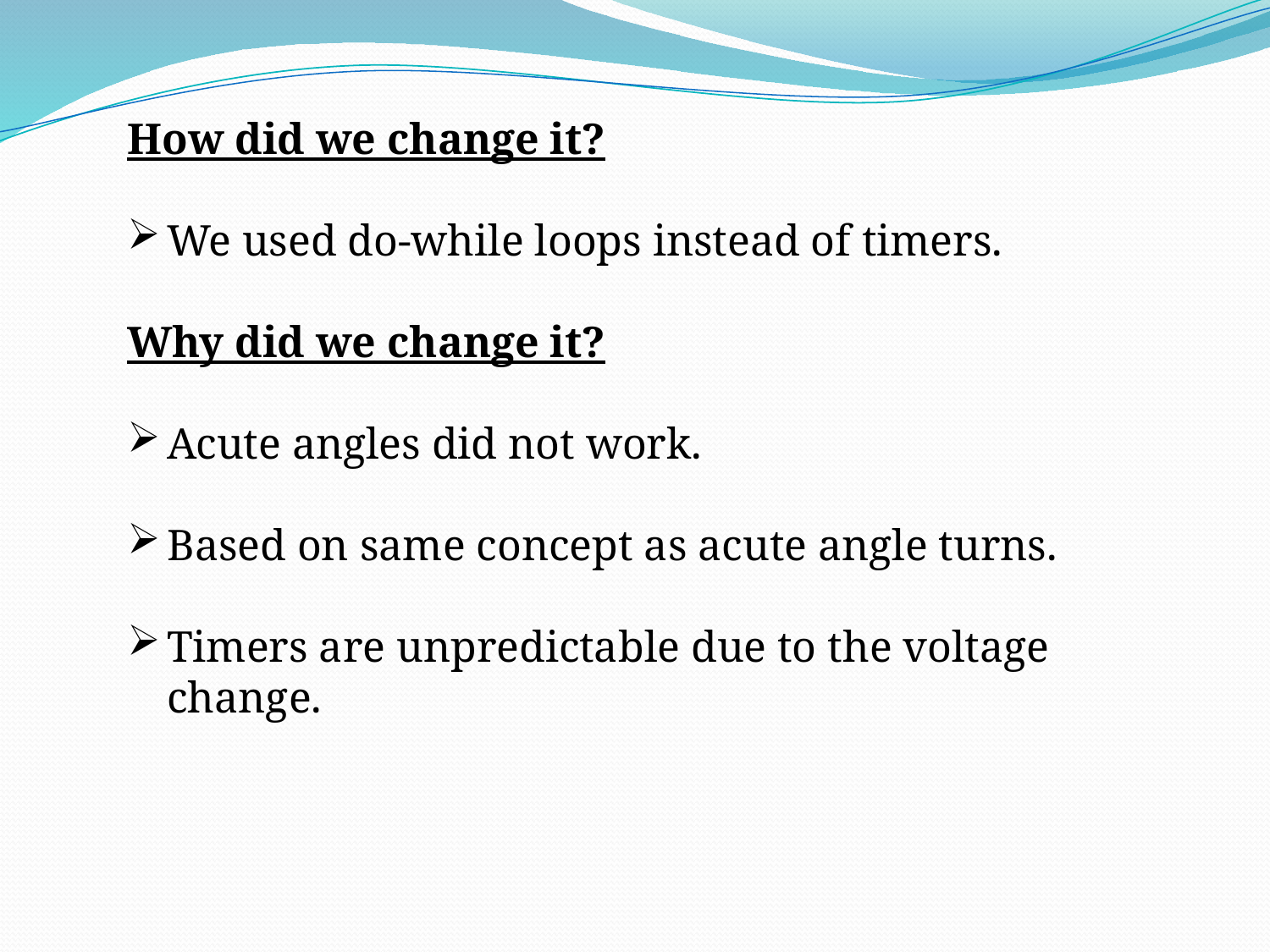

How did we change it?

We used do-while loops instead of timers.

Why did we change it?

Acute angles did not work.

Based on same concept as acute angle turns.

Timers are unpredictable due to the voltage change.